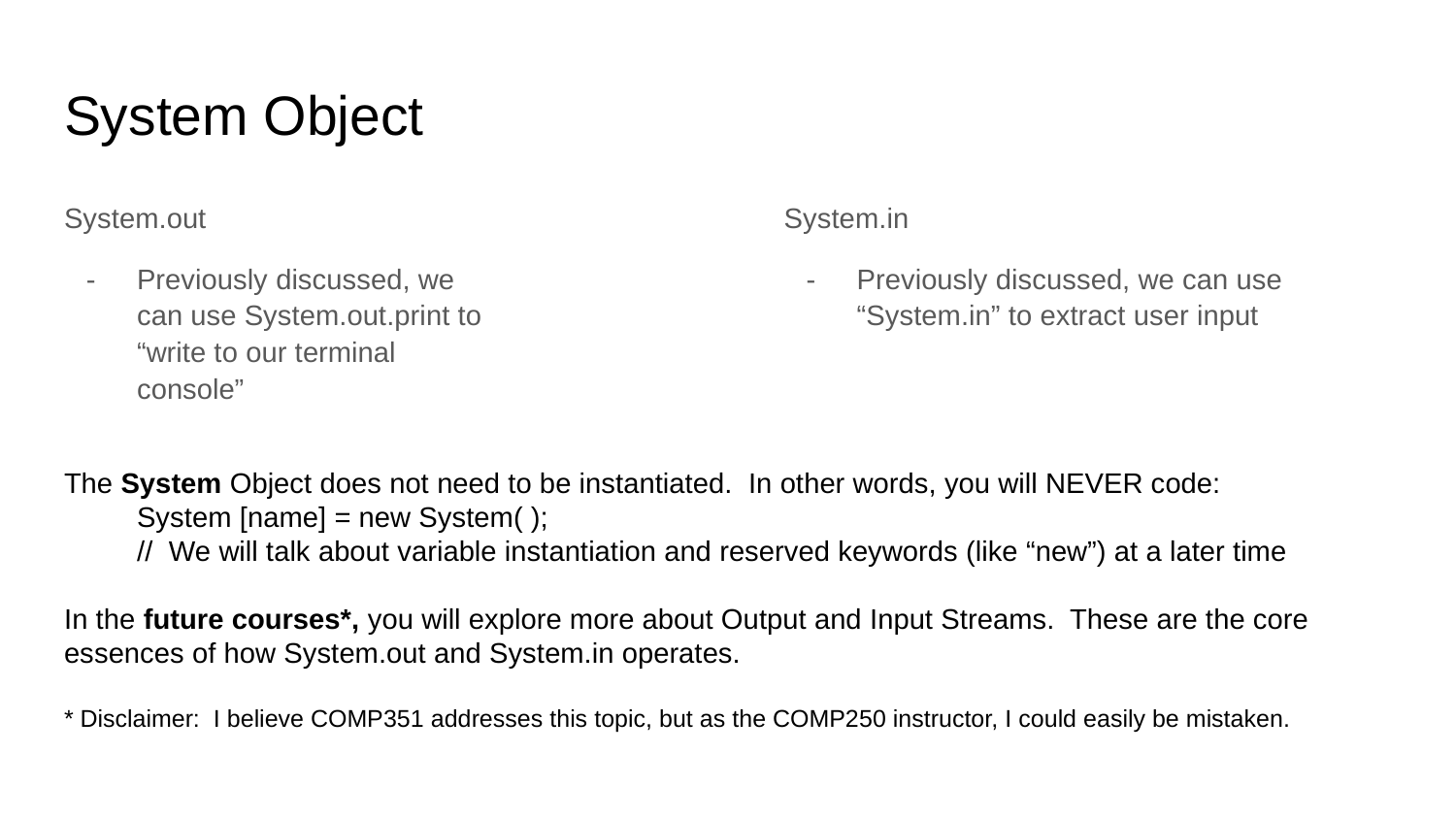

# System Object
System.out
Previously discussed, we can use System.out.print to “write to our terminal console”
System.in
Previously discussed, we can use “System.in” to extract user input
The System Object does not need to be instantiated.  In other words, you will NEVER code:
System [name] = new System( );
//  We will talk about variable instantiation and reserved keywords (like “new”) at a later time

In the future courses*, you will explore more about Output and Input Streams.  These are the core essences of how System.out and System.in operates.

* Disclaimer:  I believe COMP351 addresses this topic, but as the COMP250 instructor, I could easily be mistaken.